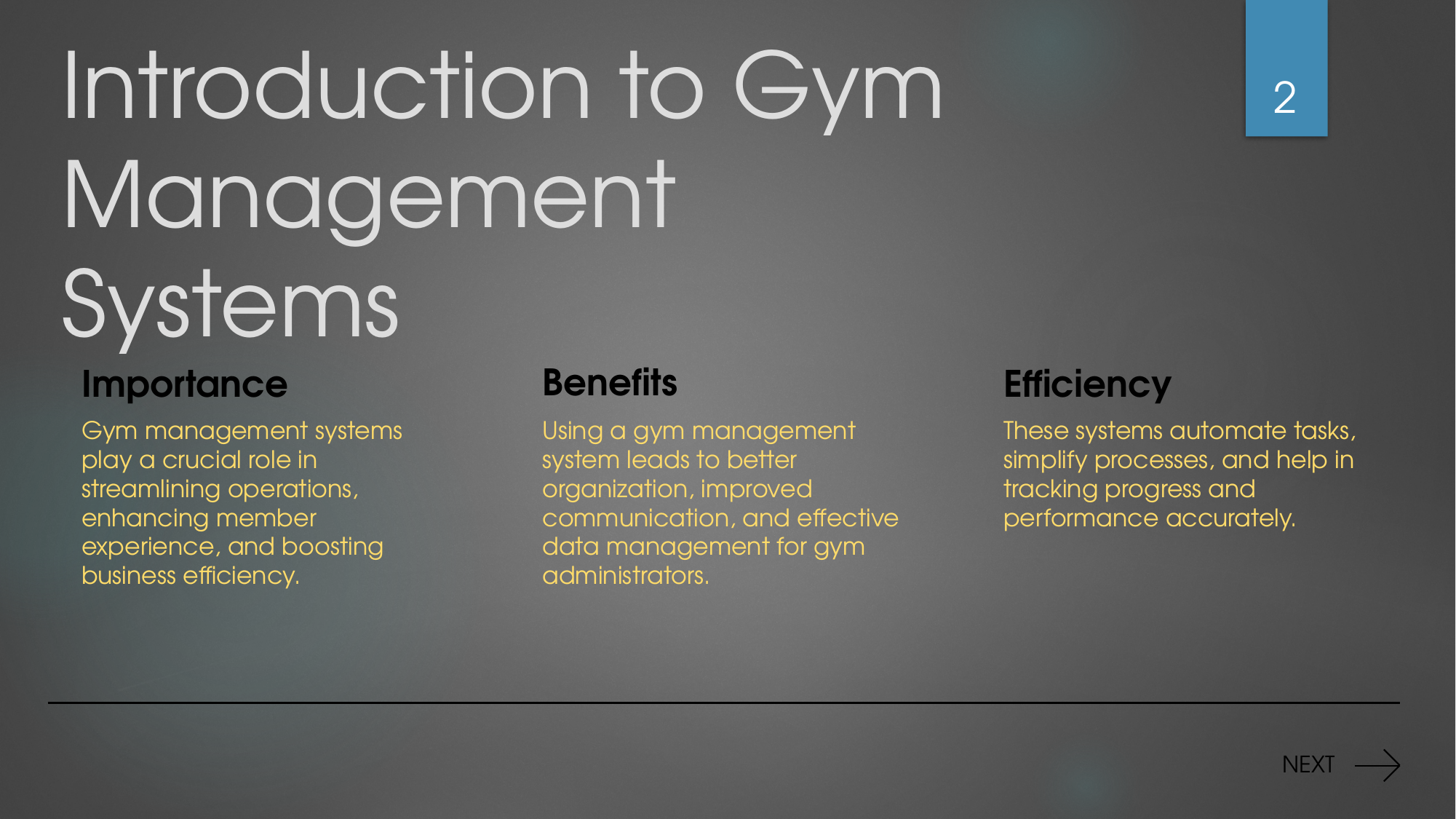

# Introduction to Gym Management Systems
2
Benefits
Importance
Efficiency
Gym management systems play a crucial role in streamlining operations, enhancing member experience, and boosting business efficiency.
Using a gym management system leads to better organization, improved communication, and effective data management for gym administrators.
These systems automate tasks, simplify processes, and help in tracking progress and performance accurately.